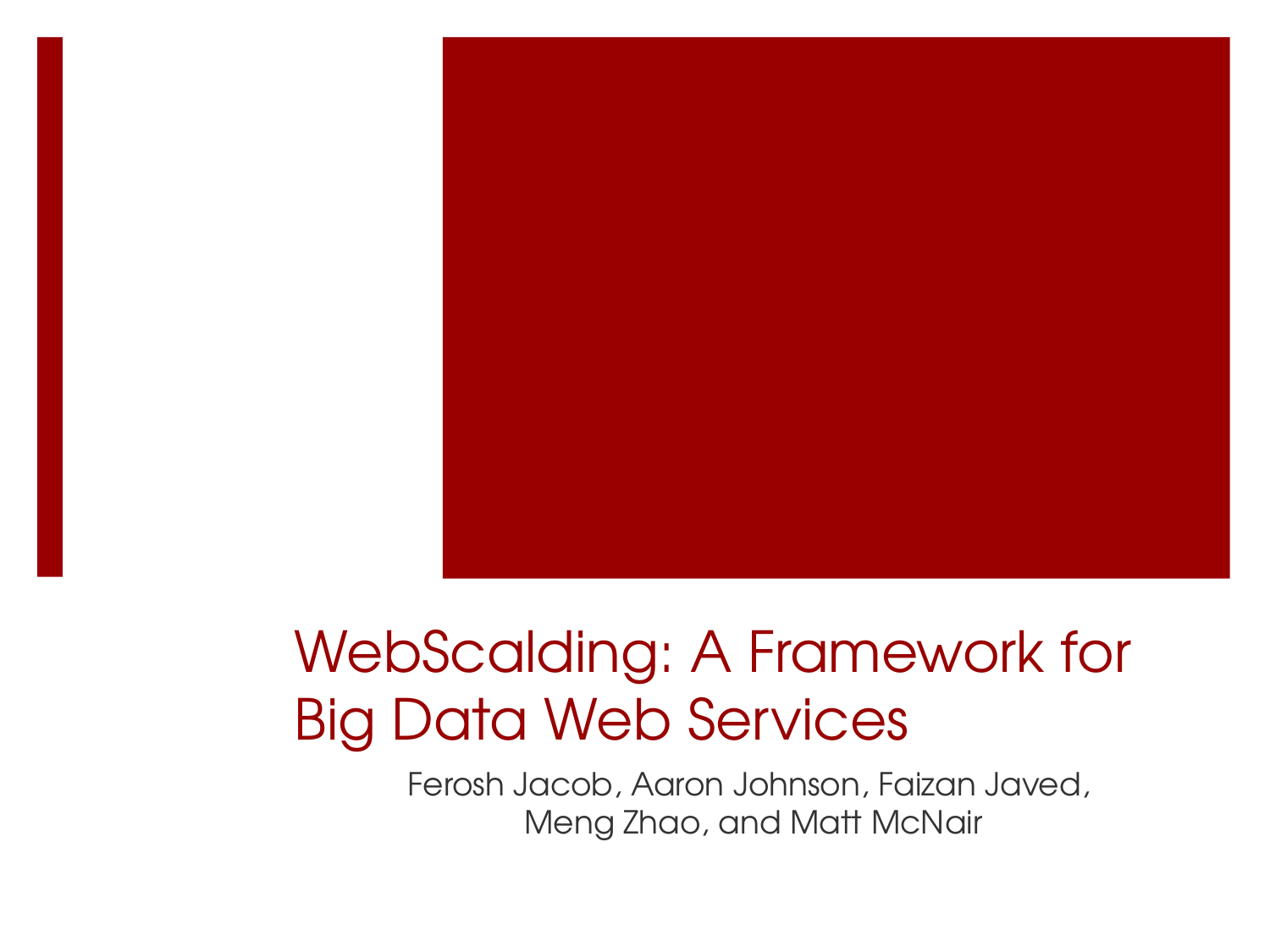

# WebScalding: A Framework for Big Data Web Services
Ferosh Jacob, Aaron Johnson, Faizan Javed,
Meng Zhao, and Matt McNair